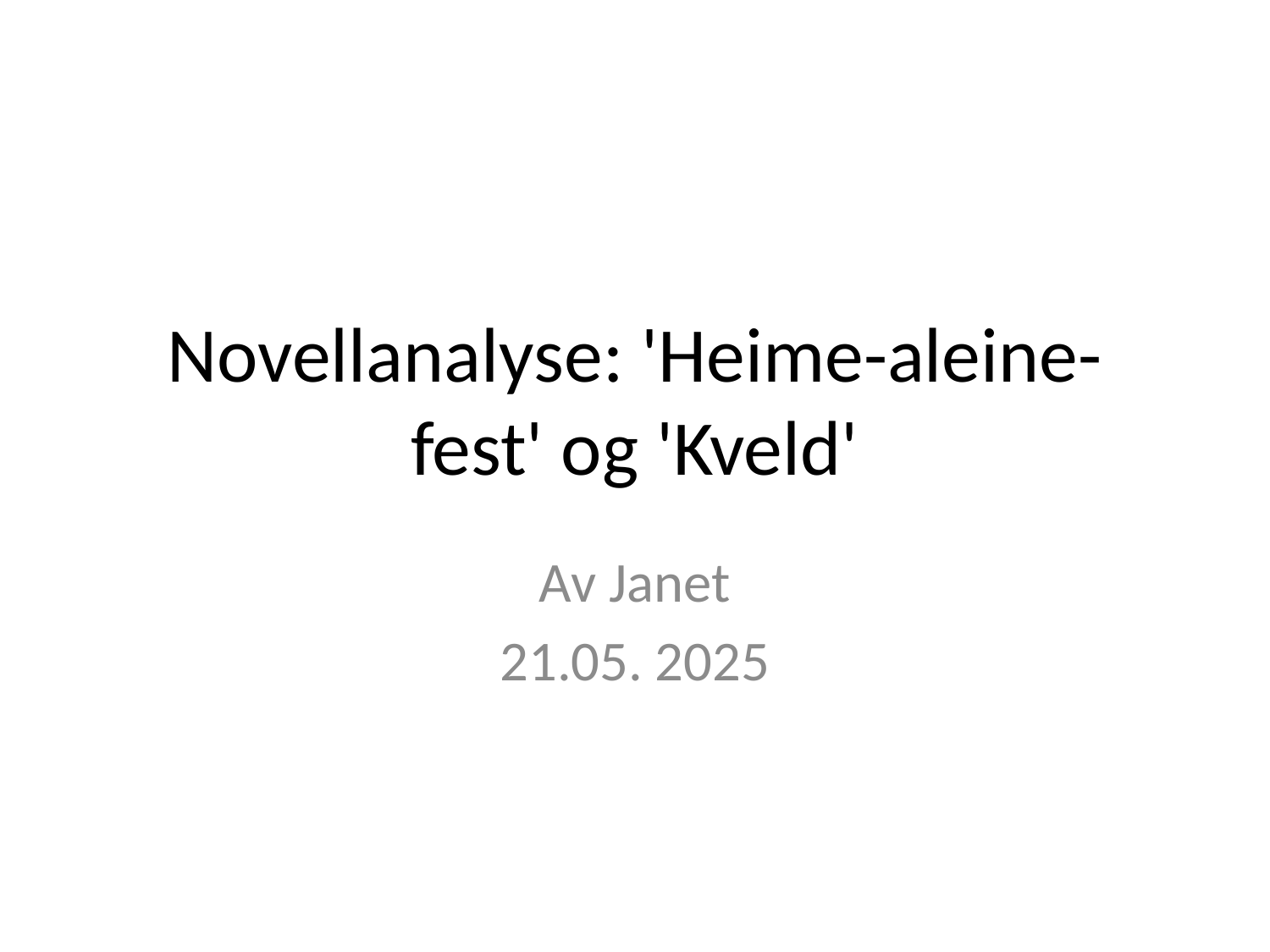

# Novellanalyse: 'Heime-aleine-fest' og 'Kveld'
Av Janet
21.05. 2025